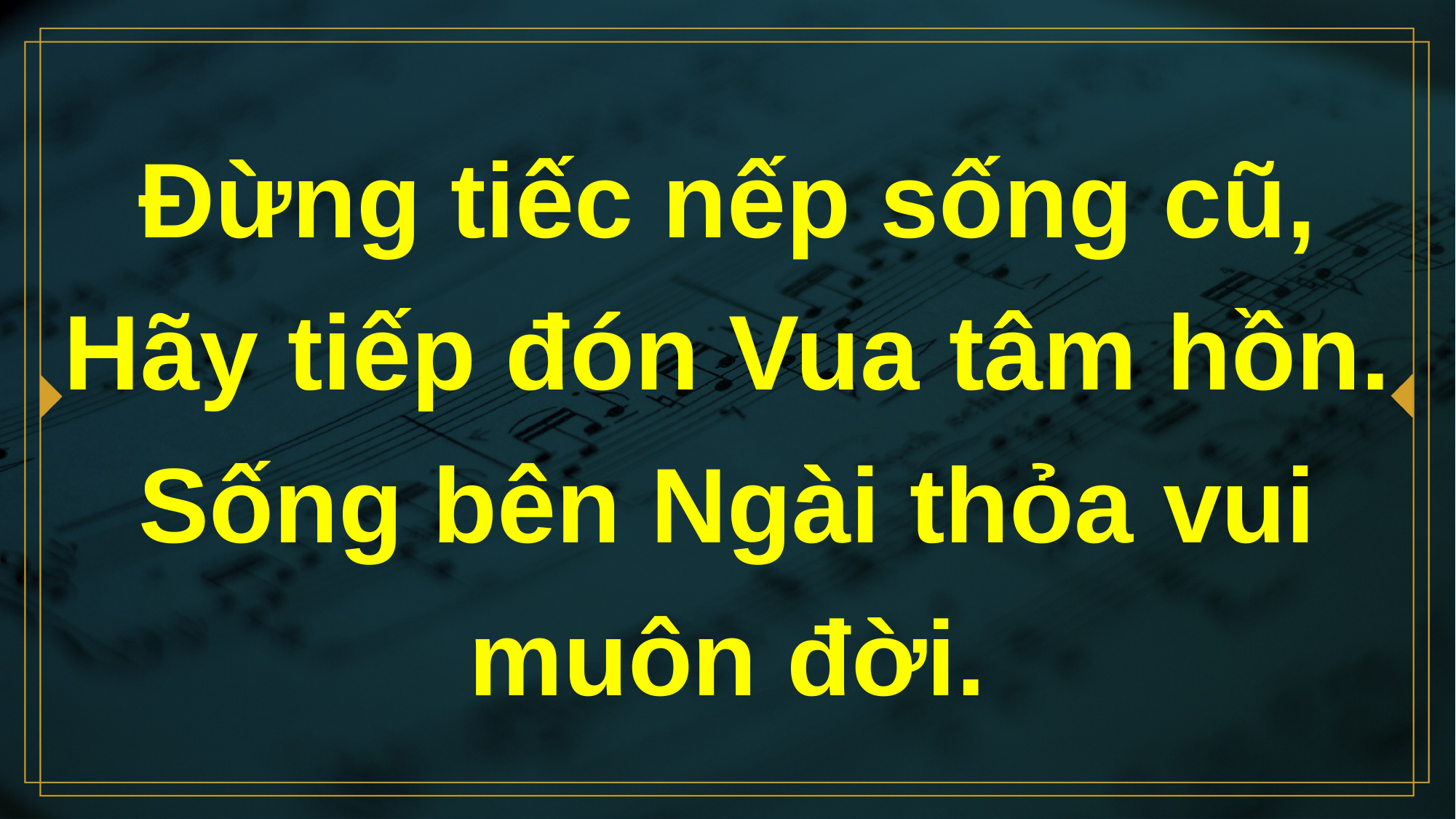

# Đừng tiếc nếp sống cũ, Hãy tiếp đón Vua tâm hồn. Sống bên Ngài thỏa vui muôn đời.